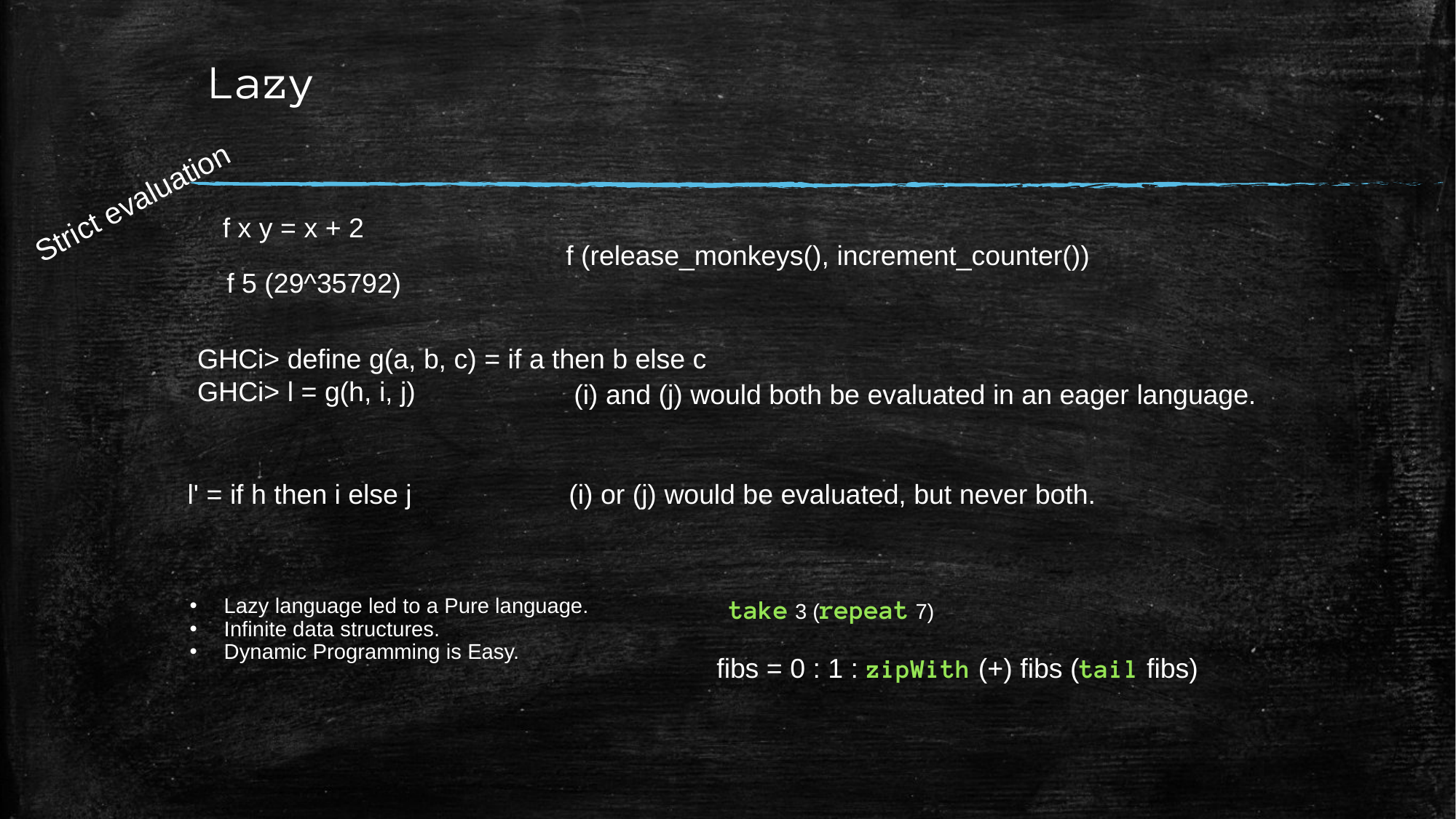

Lazy
Strict evaluation
f x y = x + 2
f (release_monkeys(), increment_counter())
f 5 (29^35792)
GHCi> define g(a, b, c) = if a then b else c
GHCi> l = g(h, i, j)
(i) and (j) would both be evaluated in an eager language.
l' = if h then i else j
(i) or (j) would be evaluated, but never both.
Lazy language led to a Pure language.
Infinite data structures.
Dynamic Programming is Easy.
take 3 (repeat 7)
fibs = 0 : 1 : zipWith (+) fibs (tail fibs)